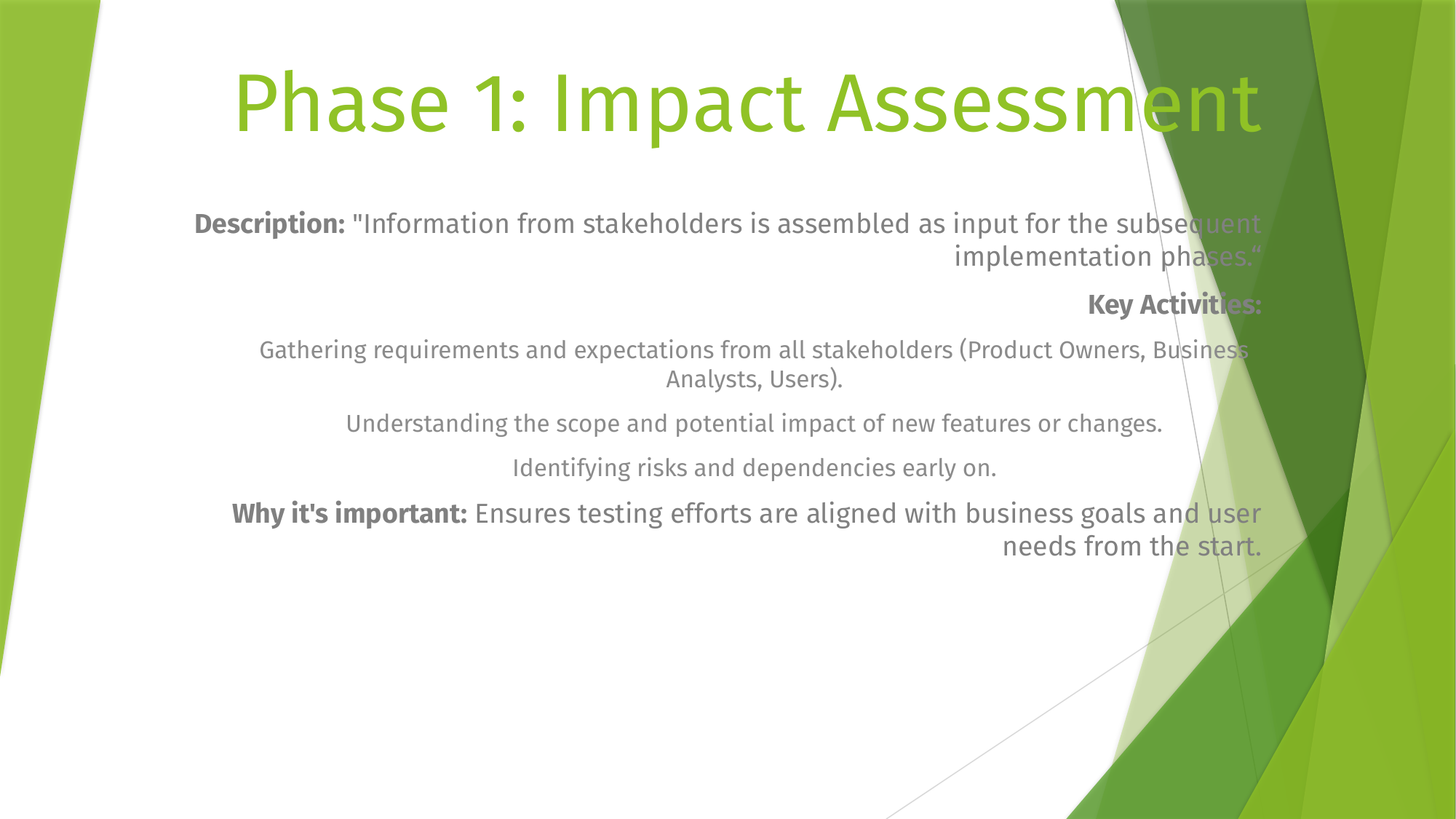

# Phase 1: Impact Assessment
Description: "Information from stakeholders is assembled as input for the subsequent implementation phases.“
Key Activities:
Gathering requirements and expectations from all stakeholders (Product Owners, Business Analysts, Users).
Understanding the scope and potential impact of new features or changes.
Identifying risks and dependencies early on.
Why it's important: Ensures testing efforts are aligned with business goals and user needs from the start.